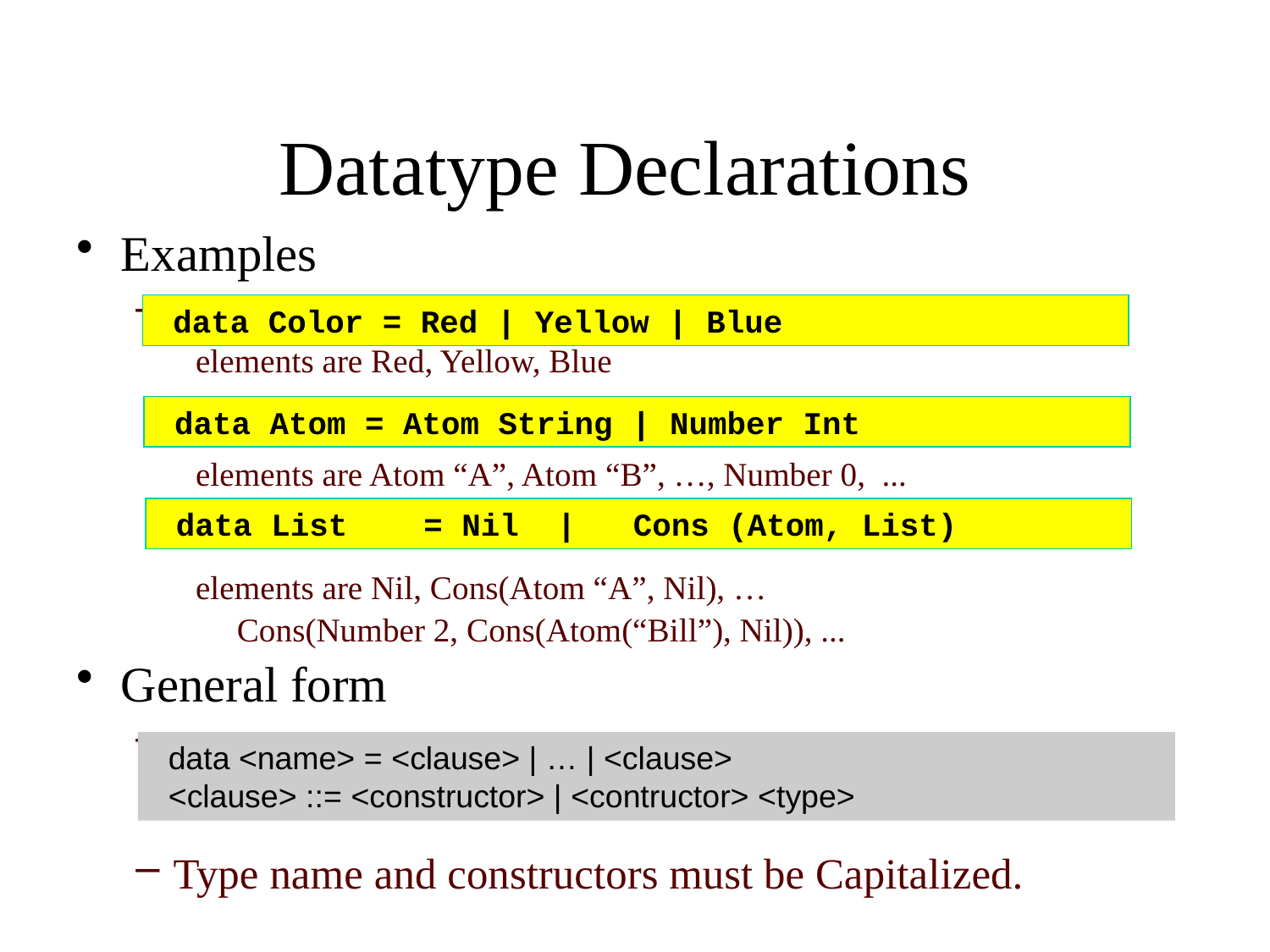

Datatype Declarations
Examples

elements are Red, Yellow, Blue

elements are Atom “A”, Atom “B”, …, Number 0,  ...

elements are Nil, Cons(Atom “A”, Nil), …
	     Cons(Number 2, Cons(Atom(“Bill”), Nil)), ...
General form

Type name and constructors must be Capitalized.
data Color = Red | Yellow | Blue
data Atom = Atom String | Number Int
data List    = Nil  |   Cons (Atom, List)
data <name> = <clause> | … | <clause>
<clause> ::= <constructor> | <contructor> <type>